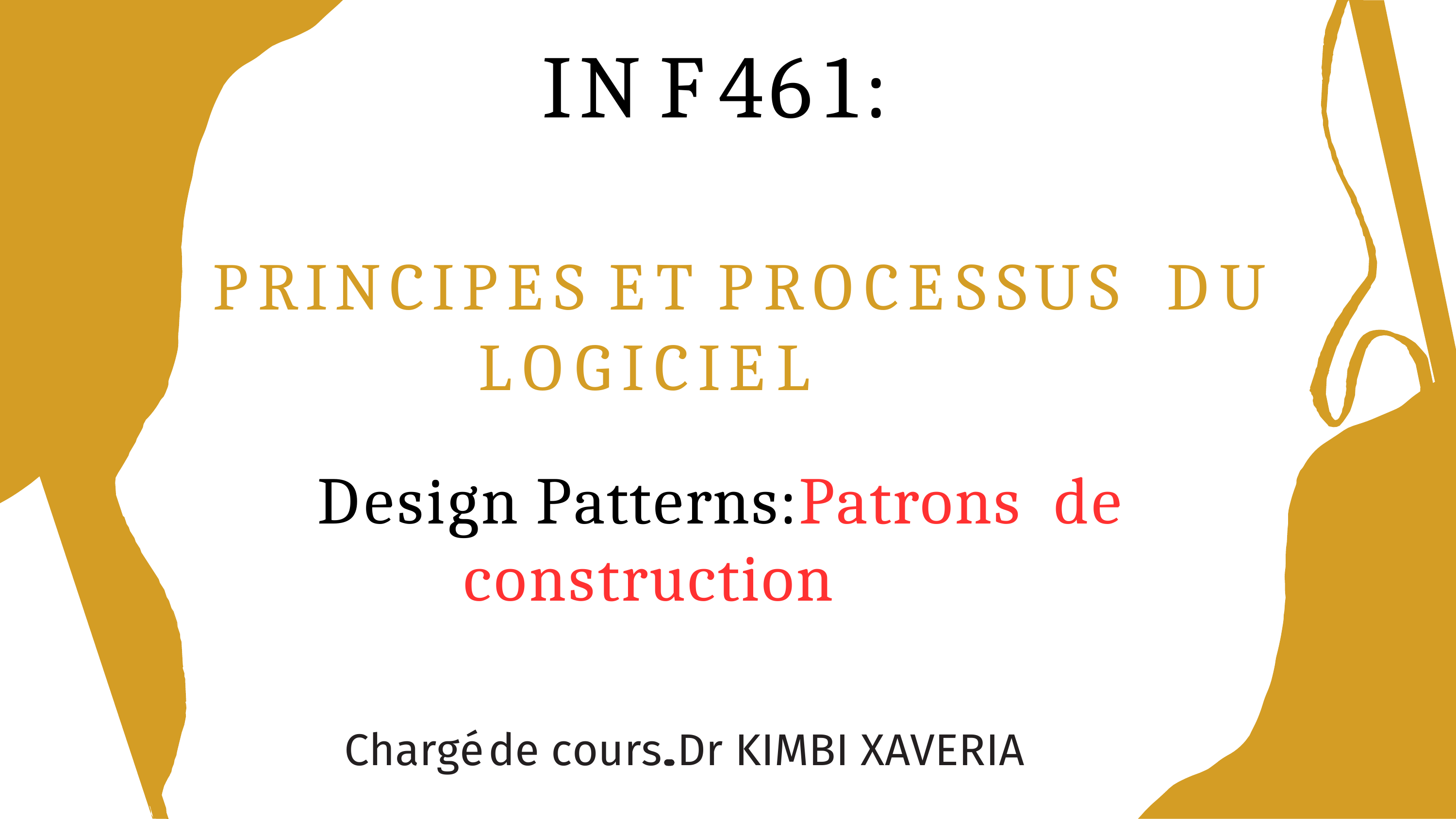

# INF461:
PRINCIPES ET PROCESSUS  DU LOGICIEL
Design Patterns:Patrons  de construction
Chargé de cours............................................Dr KIMBI XAVERIA